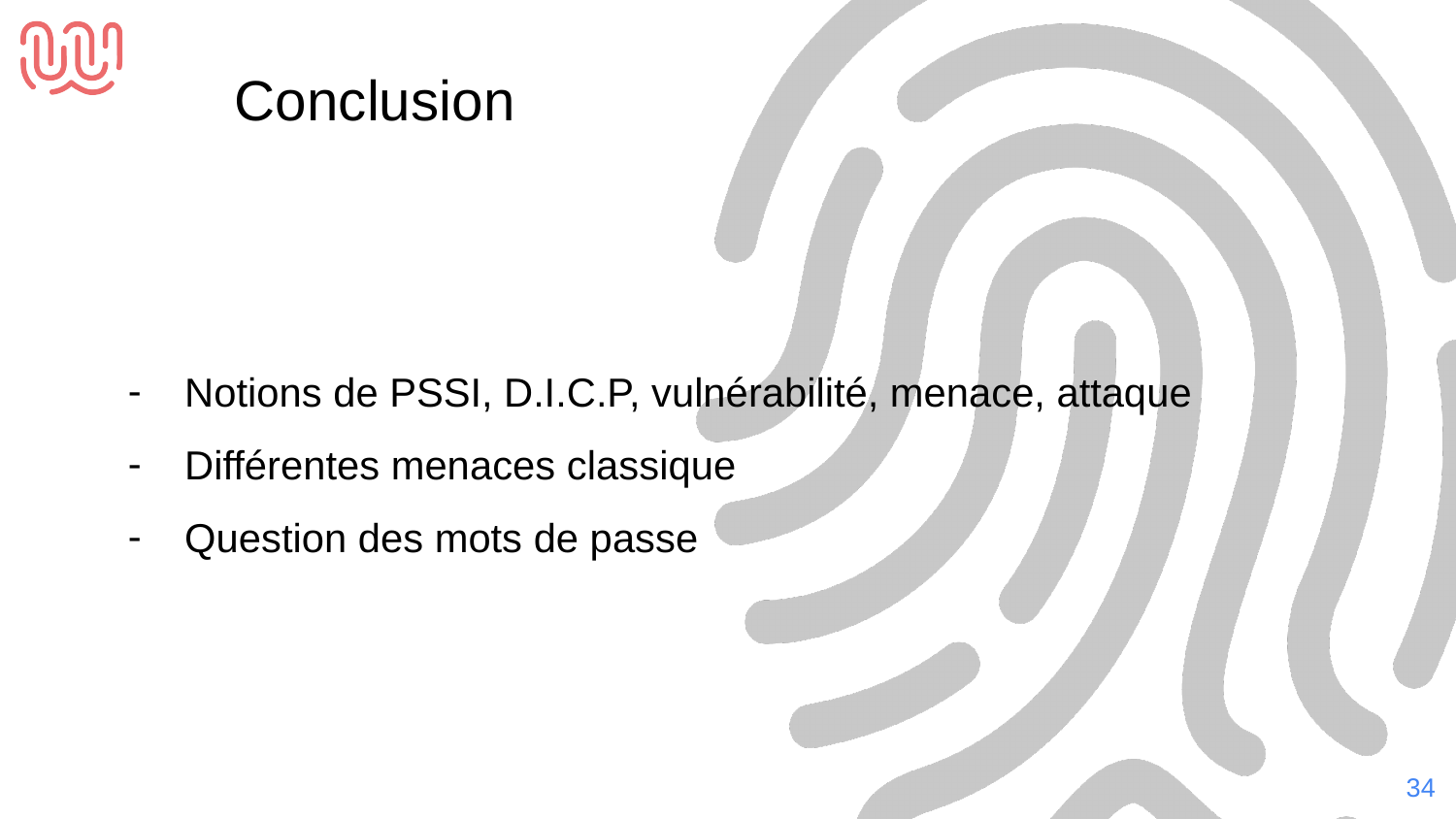

Conclusion
Notions de PSSI, D.I.C.P, vulnérabilité, menace, attaque
Différentes menaces classique
Question des mots de passe
34